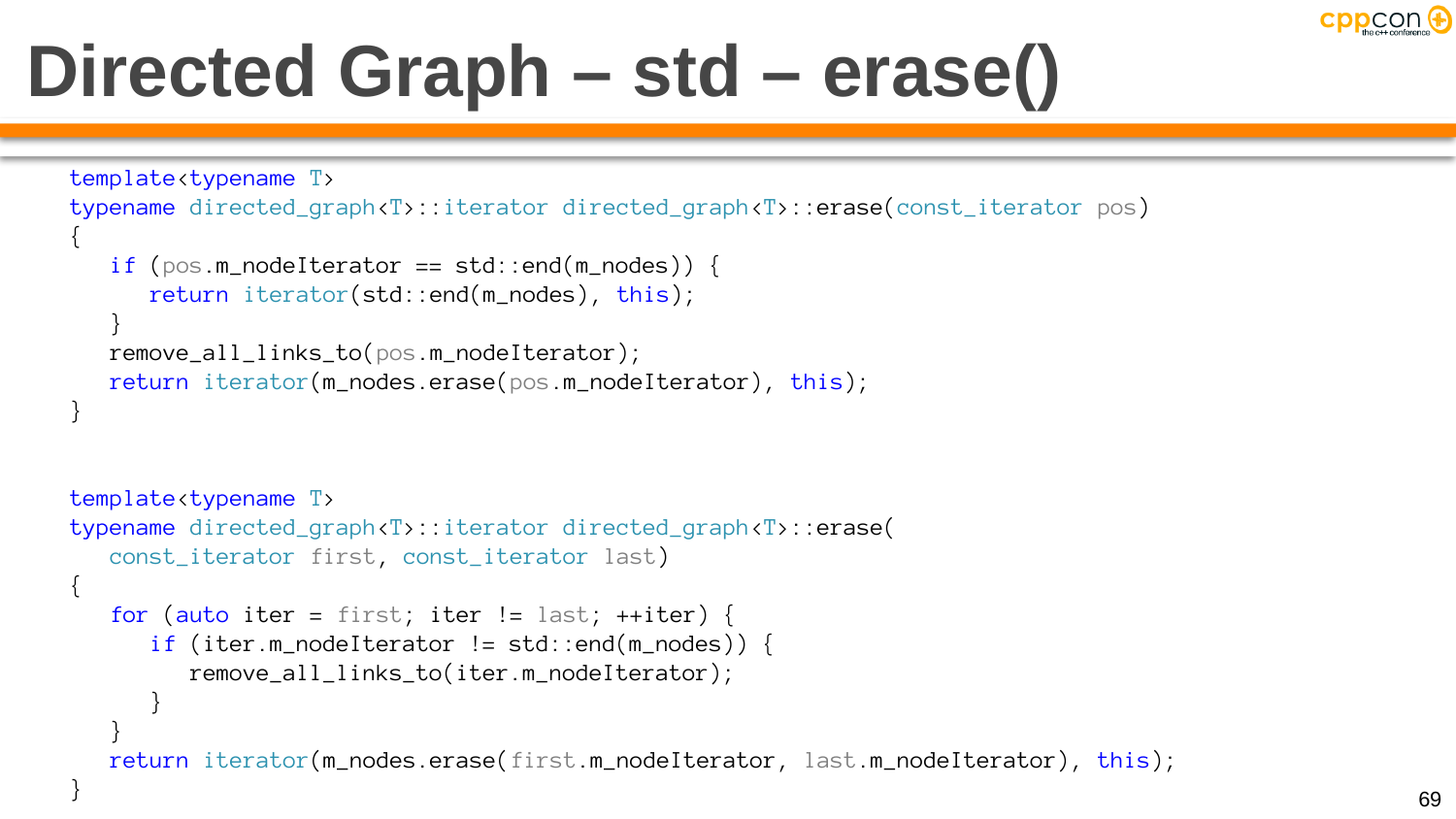

# Directed Graph – std – erase()
template<typename T>
typename directed_graph<T>::iterator directed_graph<T>::erase(const_iterator pos)
{
   if (pos.m_nodeIterator == std::end(m_nodes)) {
      return iterator(std::end(m_nodes), this);
   }
   remove_all_links_to(pos.m_nodeIterator);
   return iterator(m_nodes.erase(pos.m_nodeIterator), this);
}

template<typename T>
typename directed_graph<T>::iterator directed_graph<T>::erase(
   const_iterator first, const_iterator last)
{
   for (auto iter = first; iter != last; ++iter) {
      if (iter.m_nodeIterator != std::end(m_nodes)) {
         remove_all_links_to(iter.m_nodeIterator);
      }
   }
   return iterator(m_nodes.erase(first.m_nodeIterator, last.m_nodeIterator), this);
}